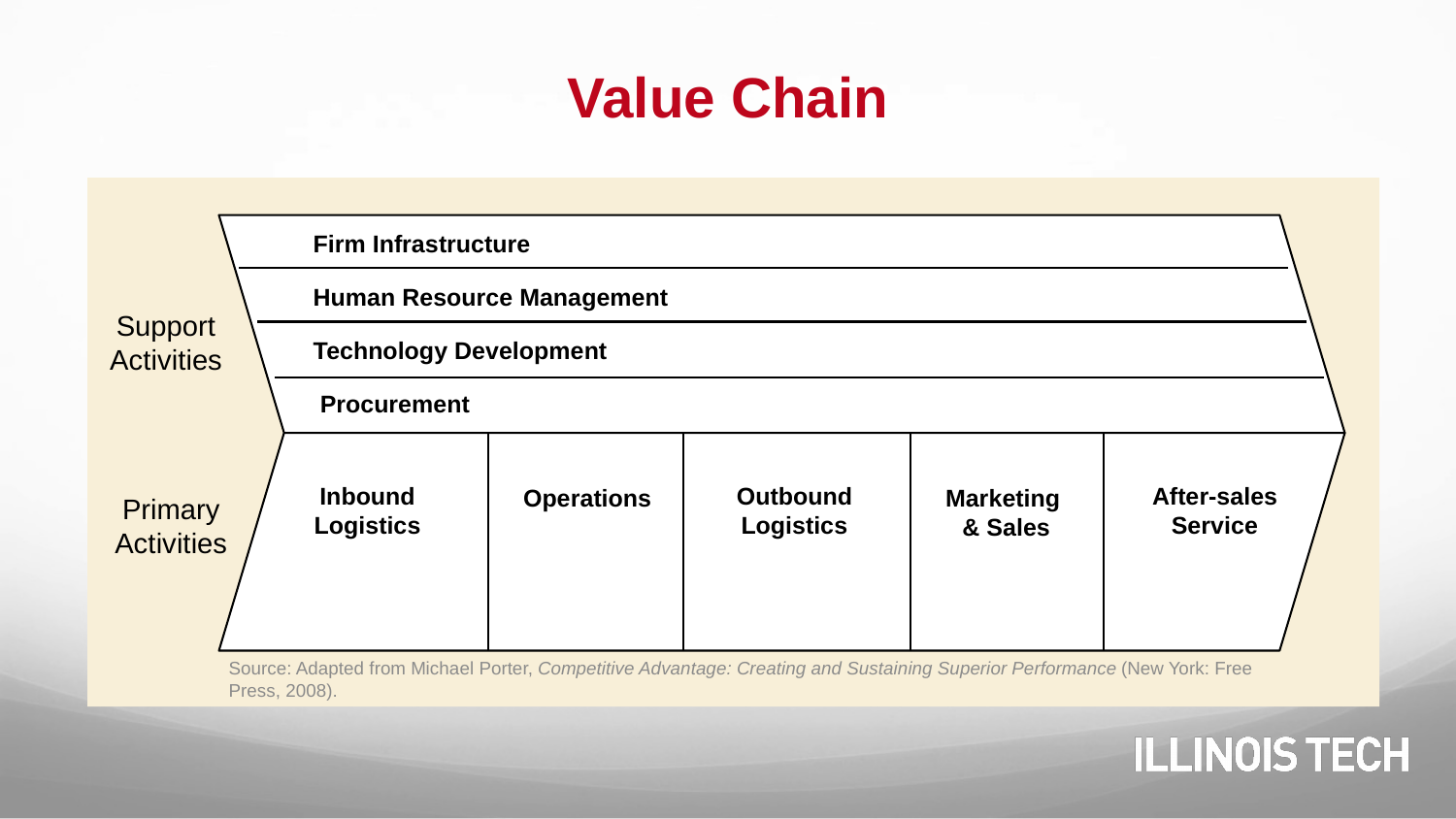

# Value Chain

Firm Infrastructure
Human Resource Management
Technology Development
 Procurement
Support Activities
After-sales Service
Outbound Logistics

Inbound Logistics
Marketing
& Sales
Operations

Primary Activities
Source: Adapted from Michael Porter, Competitive Advantage: Creating and Sustaining Superior Performance (New York: Free Press, 2008).